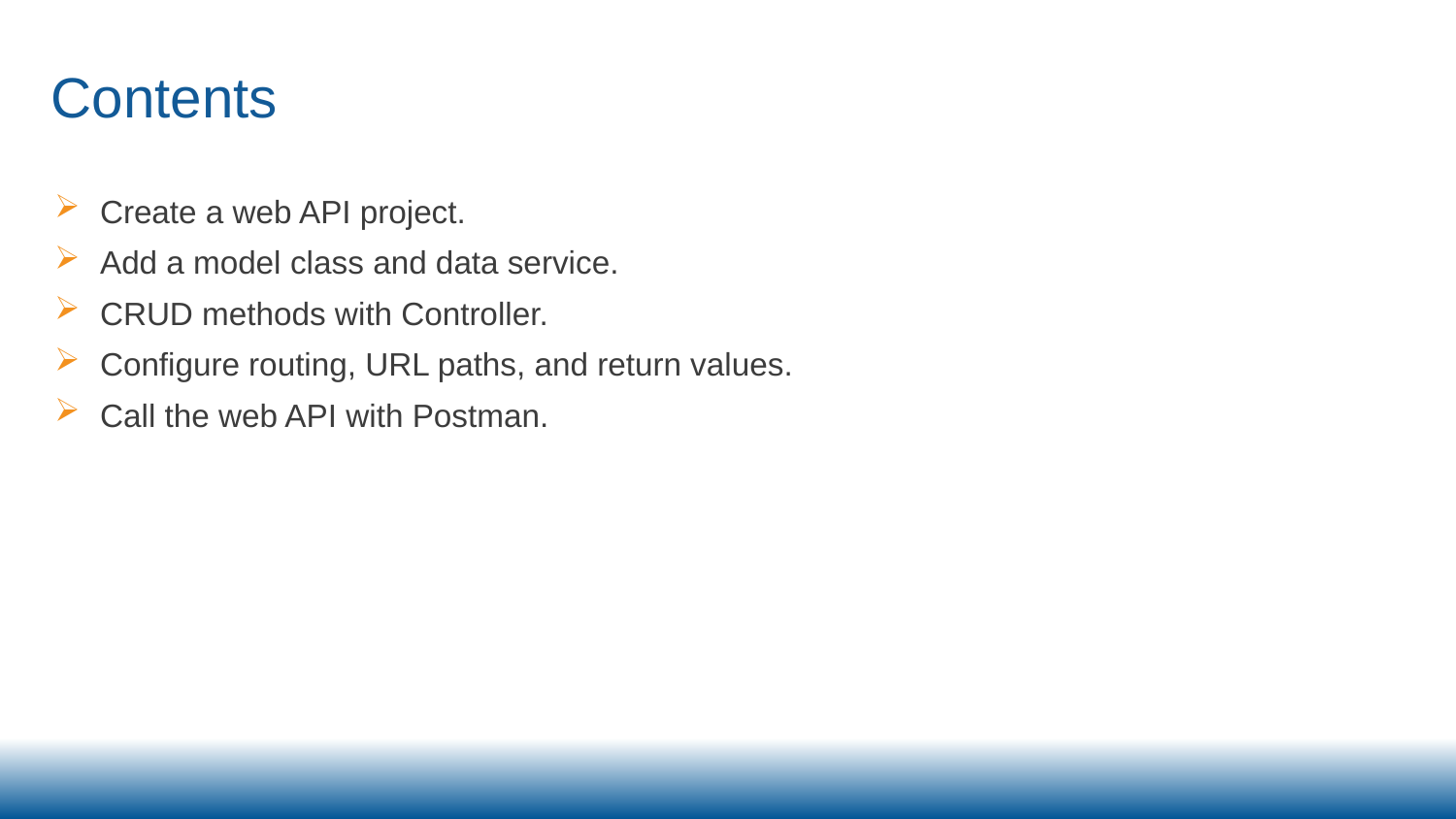

# Contents
Create a web API project.
Add a model class and data service.
CRUD methods with Controller.
Configure routing, URL paths, and return values.
Call the web API with Postman.